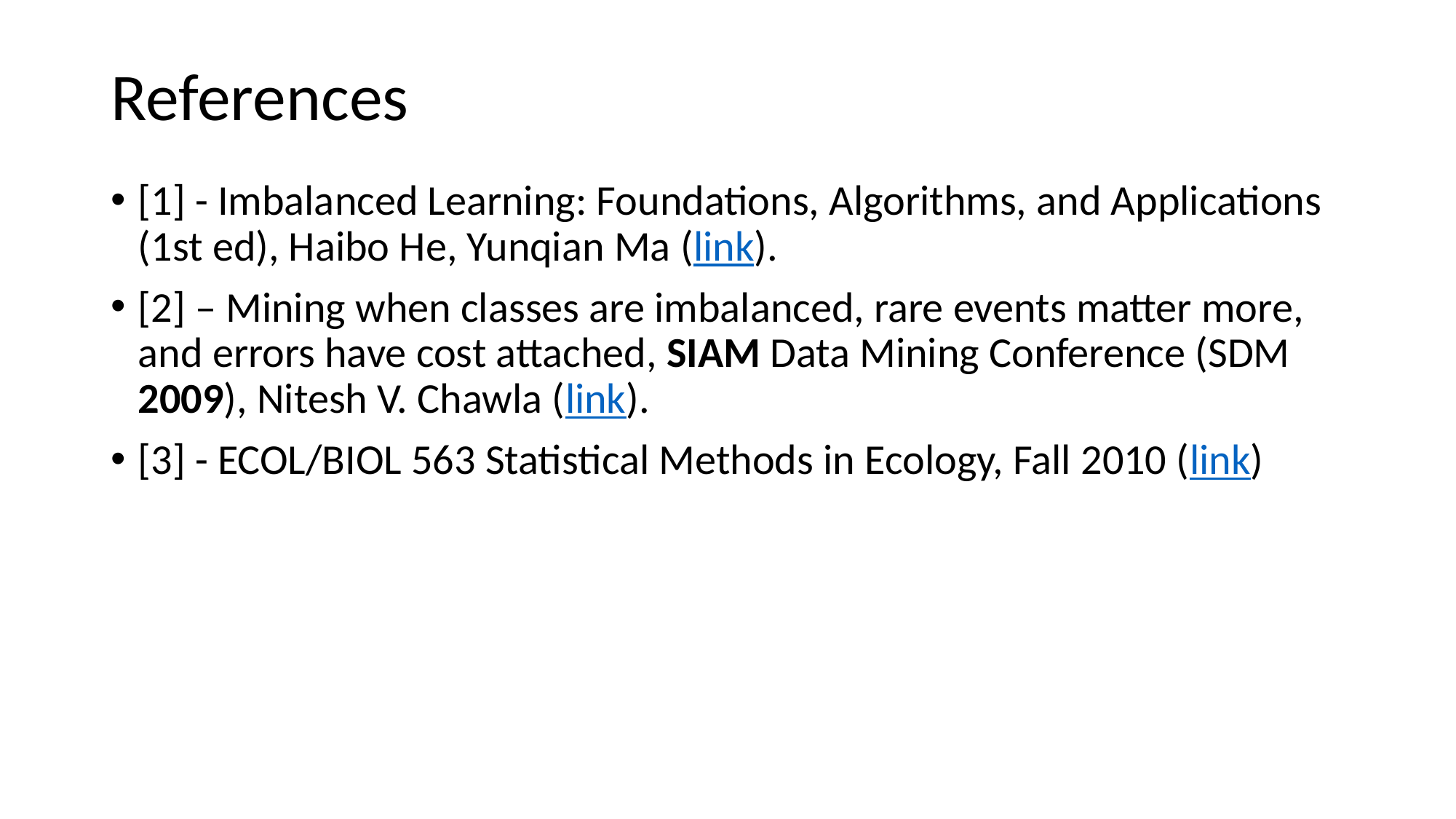

# References
[1] - Imbalanced Learning: Foundations, Algorithms, and Applications (1st ed), Haibo He, Yunqian Ma (link).
[2] – Mining when classes are imbalanced, rare events matter more, and errors have cost attached, SIAM Data Mining Conference (SDM 2009), Nitesh V. Chawla (link).
[3] - ECOL/BIOL 563 Statistical Methods in Ecology, Fall 2010 (link)